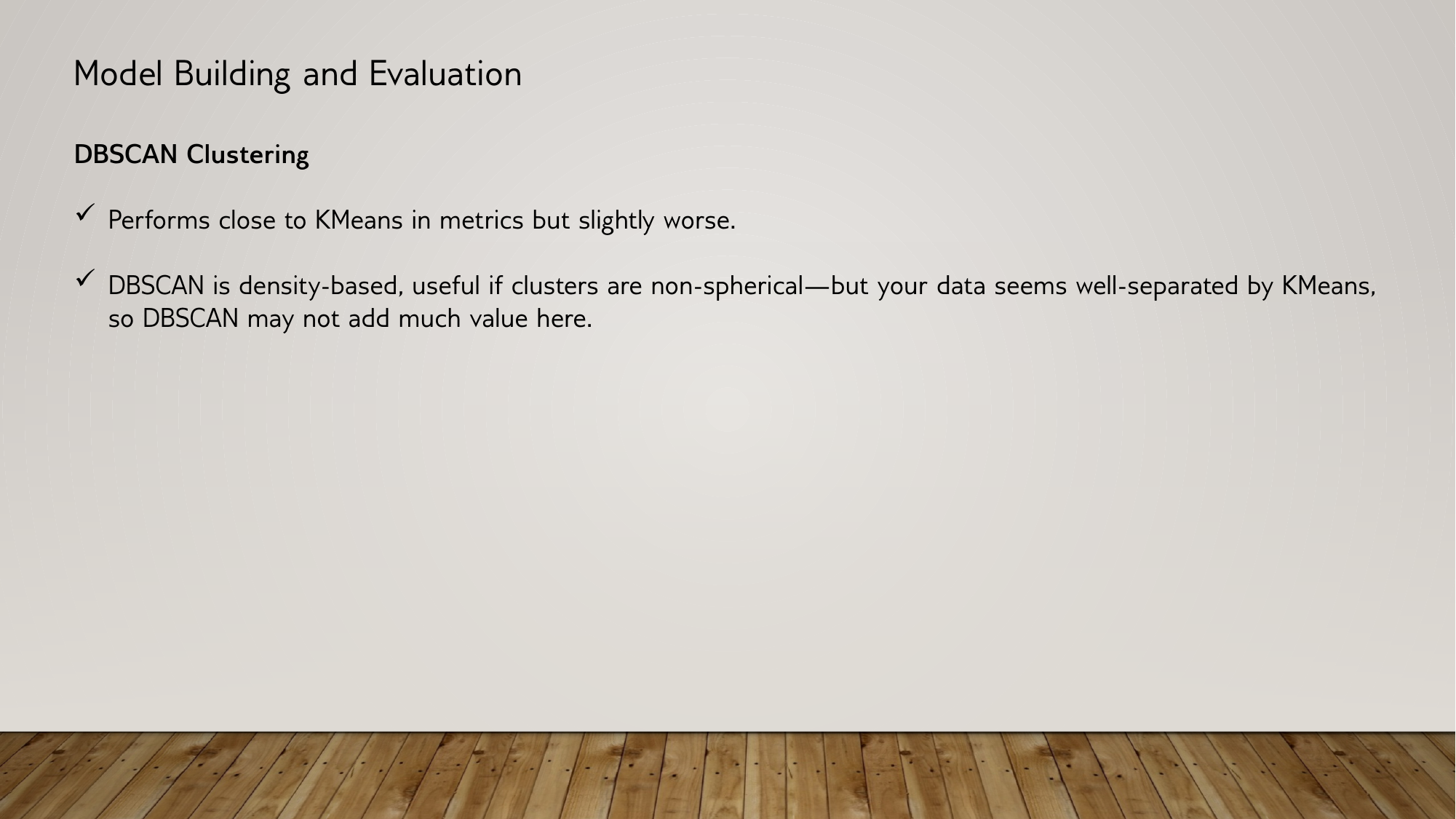

Model Building and Evaluation

DBSCAN Clustering

Performs close to KMeans in metrics but slightly worse.

DBSCAN is density-based, useful if clusters are non-spherical—but your data seems well-separated by KMeans, so DBSCAN may not add much value here.